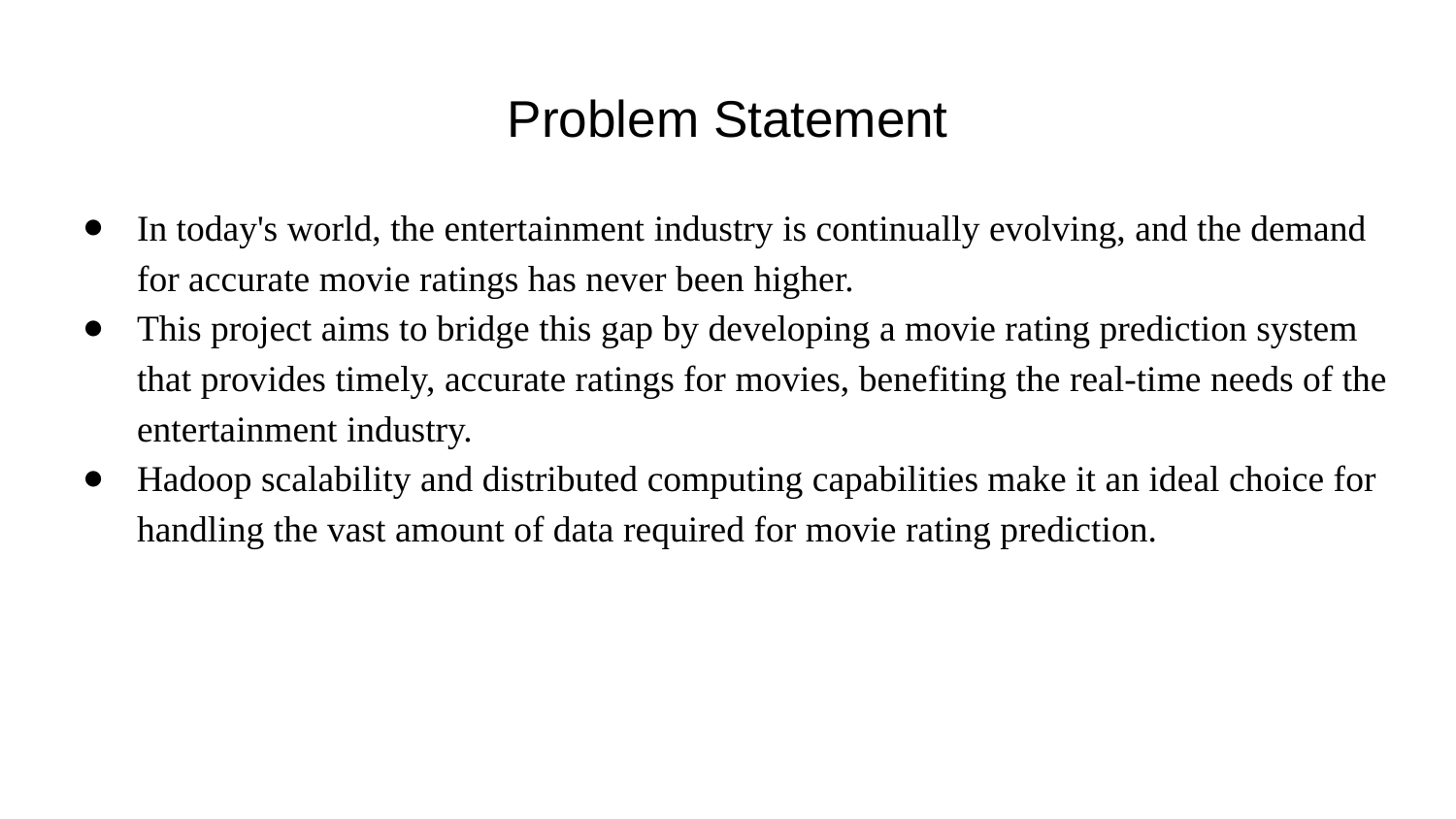

# Problem Statement
In today's world, the entertainment industry is continually evolving, and the demand for accurate movie ratings has never been higher.
This project aims to bridge this gap by developing a movie rating prediction system that provides timely, accurate ratings for movies, benefiting the real-time needs of the entertainment industry.
Hadoop scalability and distributed computing capabilities make it an ideal choice for handling the vast amount of data required for movie rating prediction.